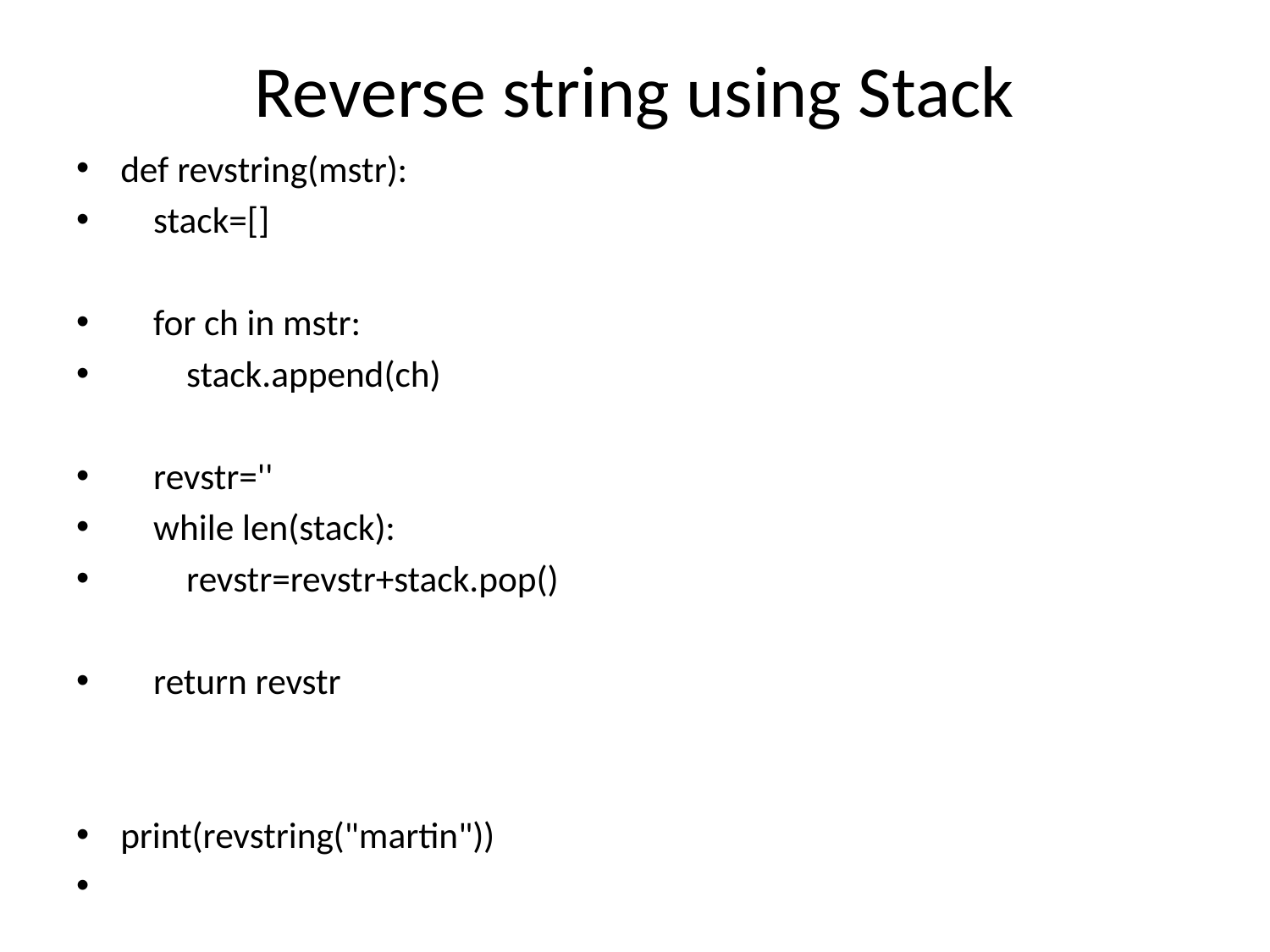

# Reverse string using Stack
def revstring(mstr):
    stack=[]

    for ch in mstr:
        stack.append(ch)

    revstr=''
    while len(stack):
        revstr=revstr+stack.pop()

    return revstr

print(revstring("martin"))